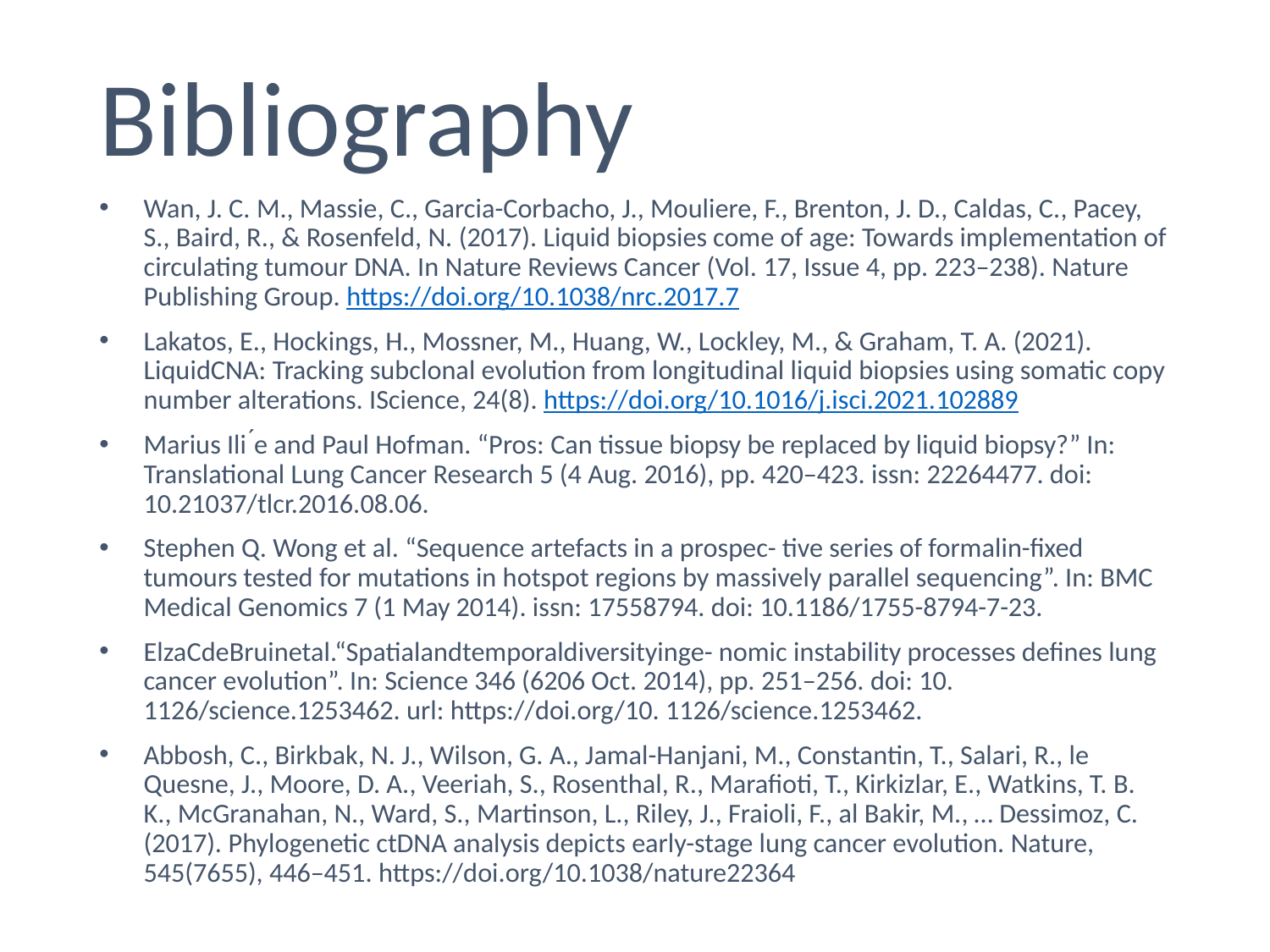

# Bibliography
Wan, J. C. M., Massie, C., Garcia-Corbacho, J., Mouliere, F., Brenton, J. D., Caldas, C., Pacey, S., Baird, R., & Rosenfeld, N. (2017). Liquid biopsies come of age: Towards implementation of circulating tumour DNA. In Nature Reviews Cancer (Vol. 17, Issue 4, pp. 223–238). Nature Publishing Group. https://doi.org/10.1038/nrc.2017.7
Lakatos, E., Hockings, H., Mossner, M., Huang, W., Lockley, M., & Graham, T. A. (2021). LiquidCNA: Tracking subclonal evolution from longitudinal liquid biopsies using somatic copy number alterations. IScience, 24(8). https://doi.org/10.1016/j.isci.2021.102889
Marius Ili ́e and Paul Hofman. “Pros: Can tissue biopsy be replaced by liquid biopsy?” In: Translational Lung Cancer Research 5 (4 Aug. 2016), pp. 420–423. issn: 22264477. doi: 10.21037/tlcr.2016.08.06.
Stephen Q. Wong et al. “Sequence artefacts in a prospec- tive series of formalin-fixed tumours tested for mutations in hotspot regions by massively parallel sequencing”. In: BMC Medical Genomics 7 (1 May 2014). issn: 17558794. doi: 10.1186/1755-8794-7-23.
ElzaCdeBruinetal.“Spatialandtemporaldiversityinge- nomic instability processes defines lung cancer evolution”. In: Science 346 (6206 Oct. 2014), pp. 251–256. doi: 10. 1126/science.1253462. url: https://doi.org/10. 1126/science.1253462.
Abbosh, C., Birkbak, N. J., Wilson, G. A., Jamal-Hanjani, M., Constantin, T., Salari, R., le Quesne, J., Moore, D. A., Veeriah, S., Rosenthal, R., Marafioti, T., Kirkizlar, E., Watkins, T. B. K., McGranahan, N., Ward, S., Martinson, L., Riley, J., Fraioli, F., al Bakir, M., … Dessimoz, C. (2017). Phylogenetic ctDNA analysis depicts early-stage lung cancer evolution. Nature, 545(7655), 446–451. https://doi.org/10.1038/nature22364